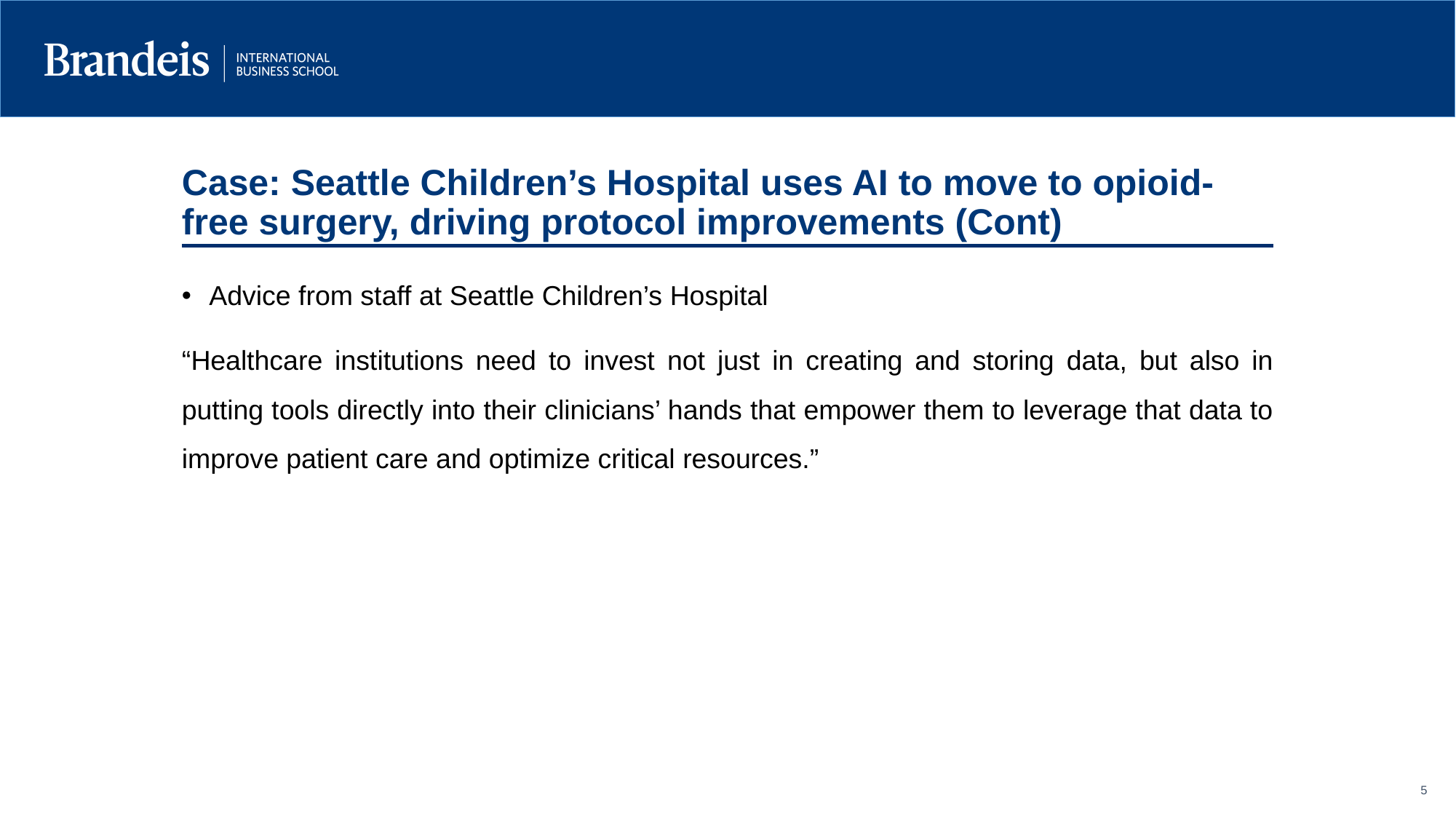

Case: Seattle Children’s Hospital uses AI to move to opioid-free surgery, driving protocol improvements (Cont)

Advice from staff at Seattle Children’s Hospital
“Healthcare institutions need to invest not just in creating and storing data, but also in putting tools directly into their clinicians’ hands that empower them to leverage that data to improve patient care and optimize critical resources.”